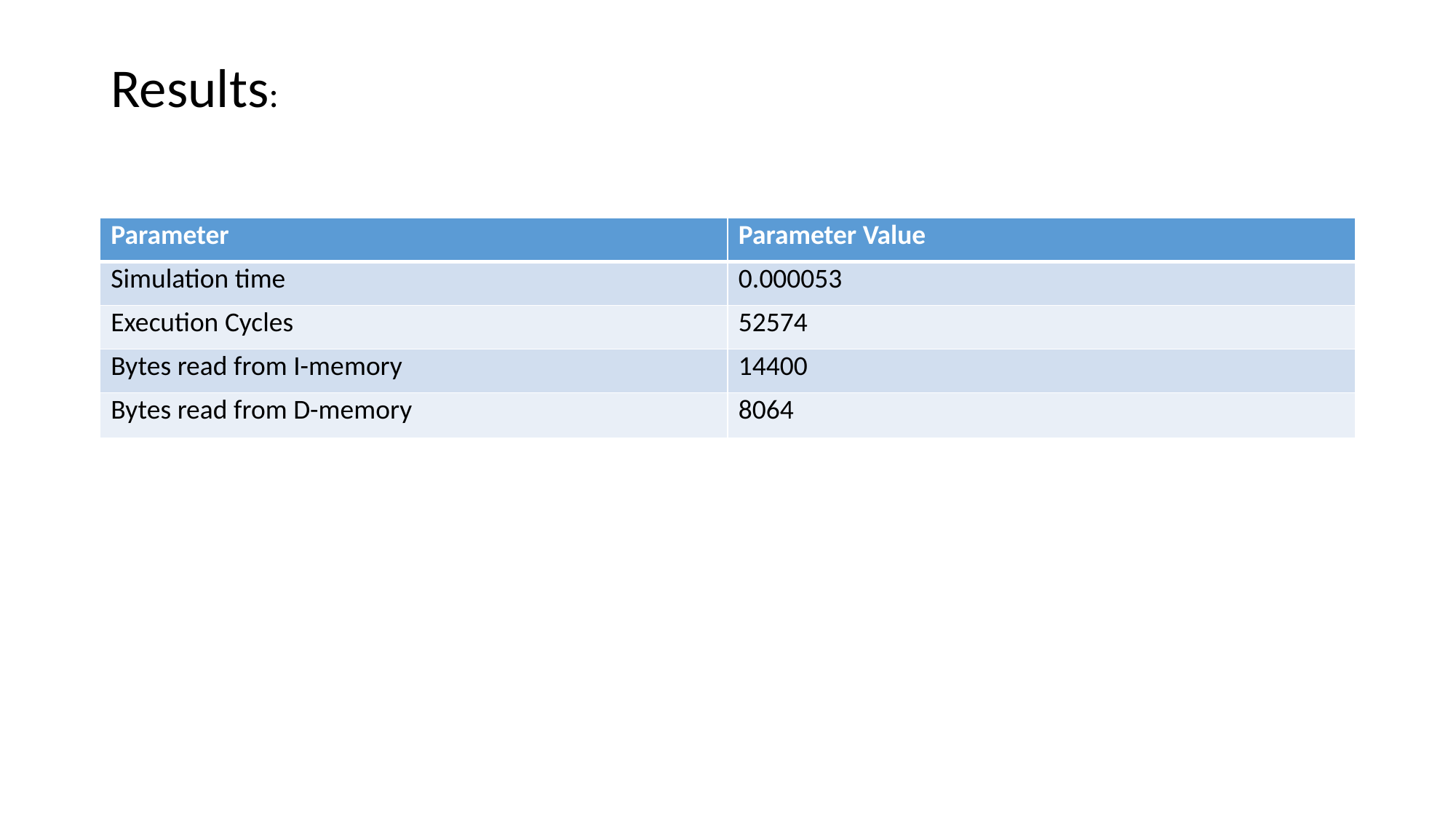

# Results:
| Parameter | Parameter Value |
| --- | --- |
| Simulation time | 0.000053 |
| Execution Cycles | 52574 |
| Bytes read from I-memory | 14400 |
| Bytes read from D-memory | 8064 |